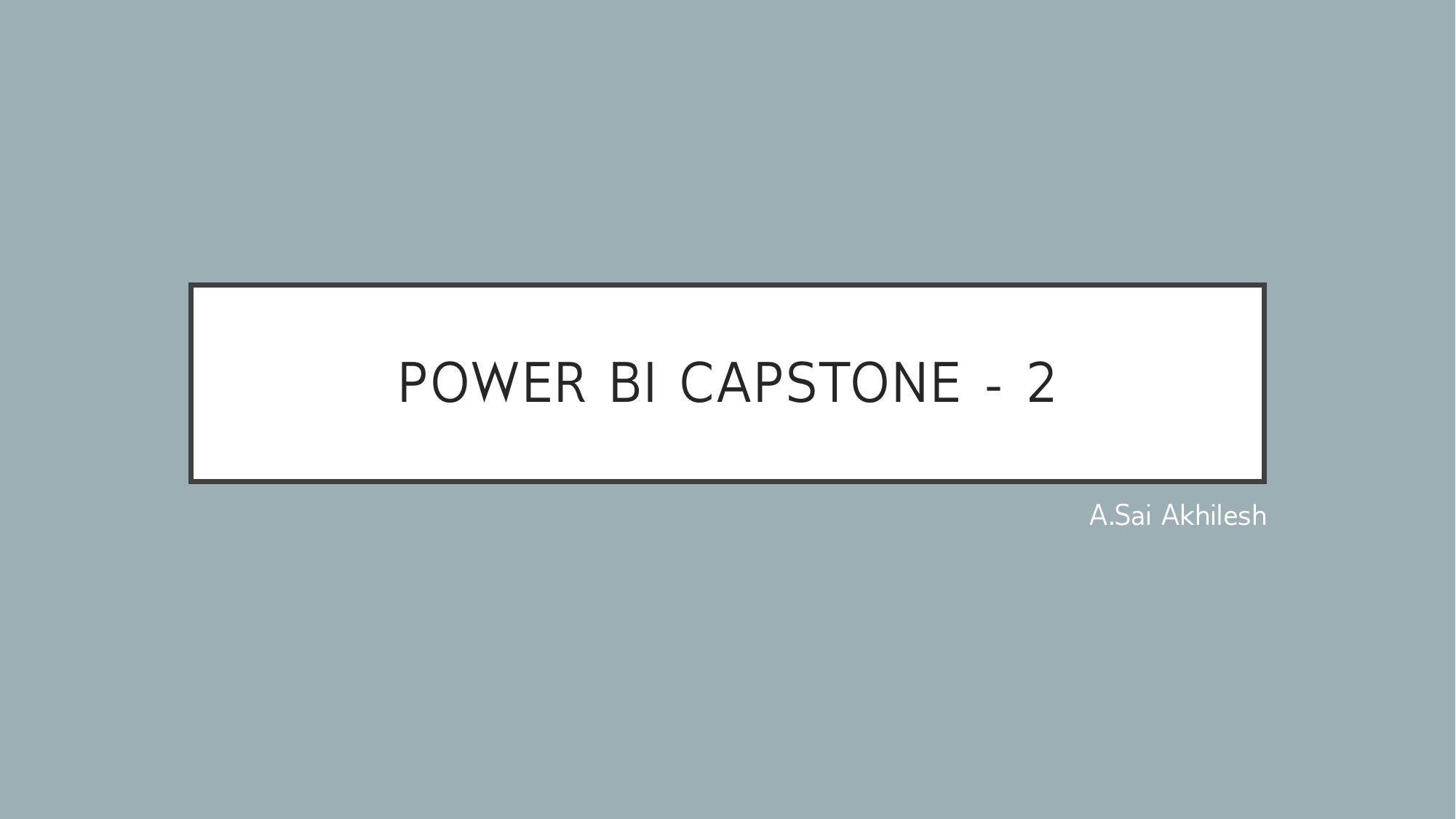

# Power bi capstone - 2
A.Sai Akhilesh